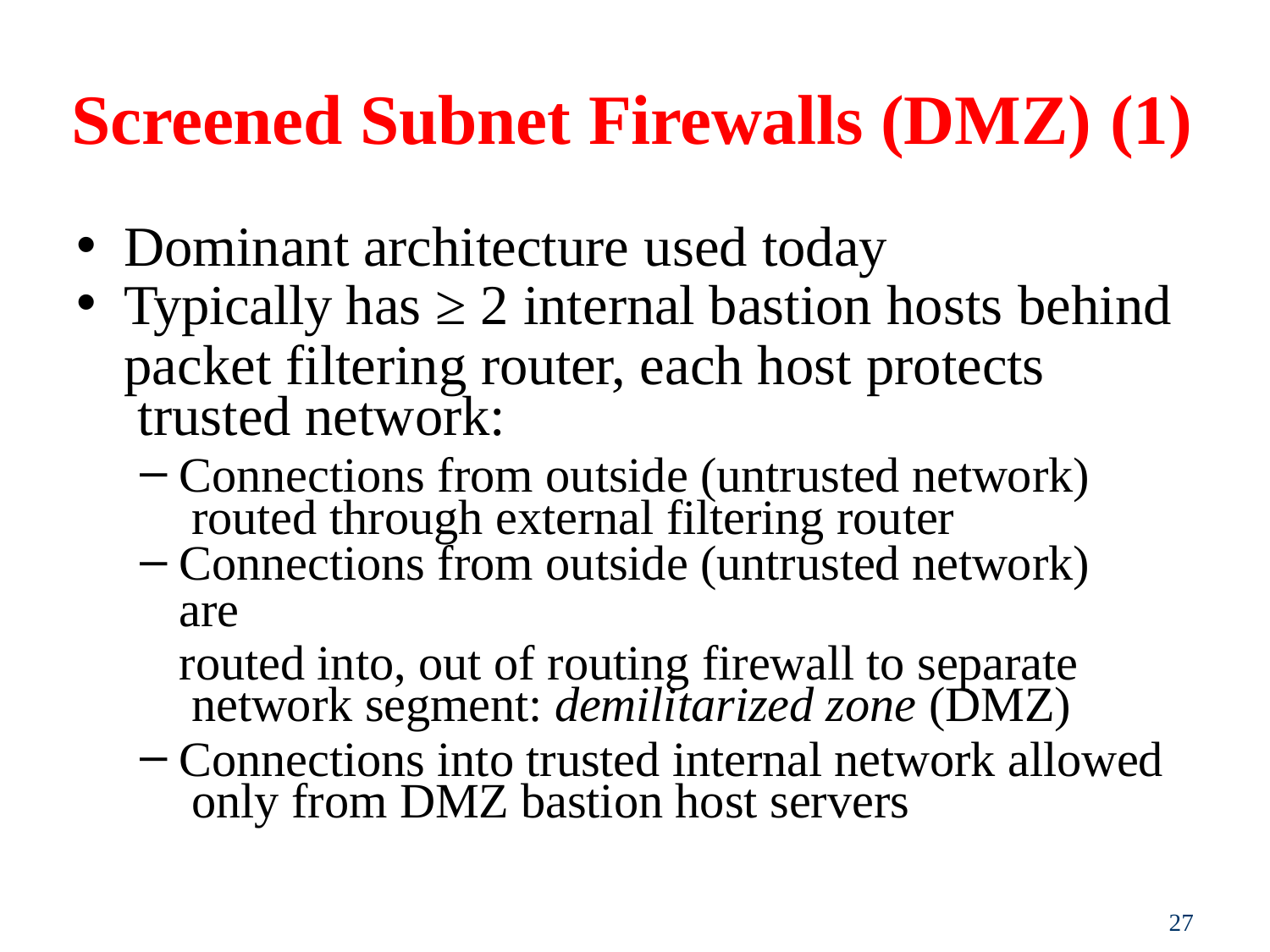

# Screened Subnet Firewalls (DMZ) (1)
Dominant architecture used today
Typically has ≥ 2 internal bastion hosts behind
packet filtering router, each host protects  trusted network:
Connections from outside (untrusted network)  routed through external filtering router
Connections from outside (untrusted network) are
routed into, out of routing firewall to separate  network segment: demilitarized zone (DMZ)
Connections into trusted internal network allowed  only from DMZ bastion host servers
27